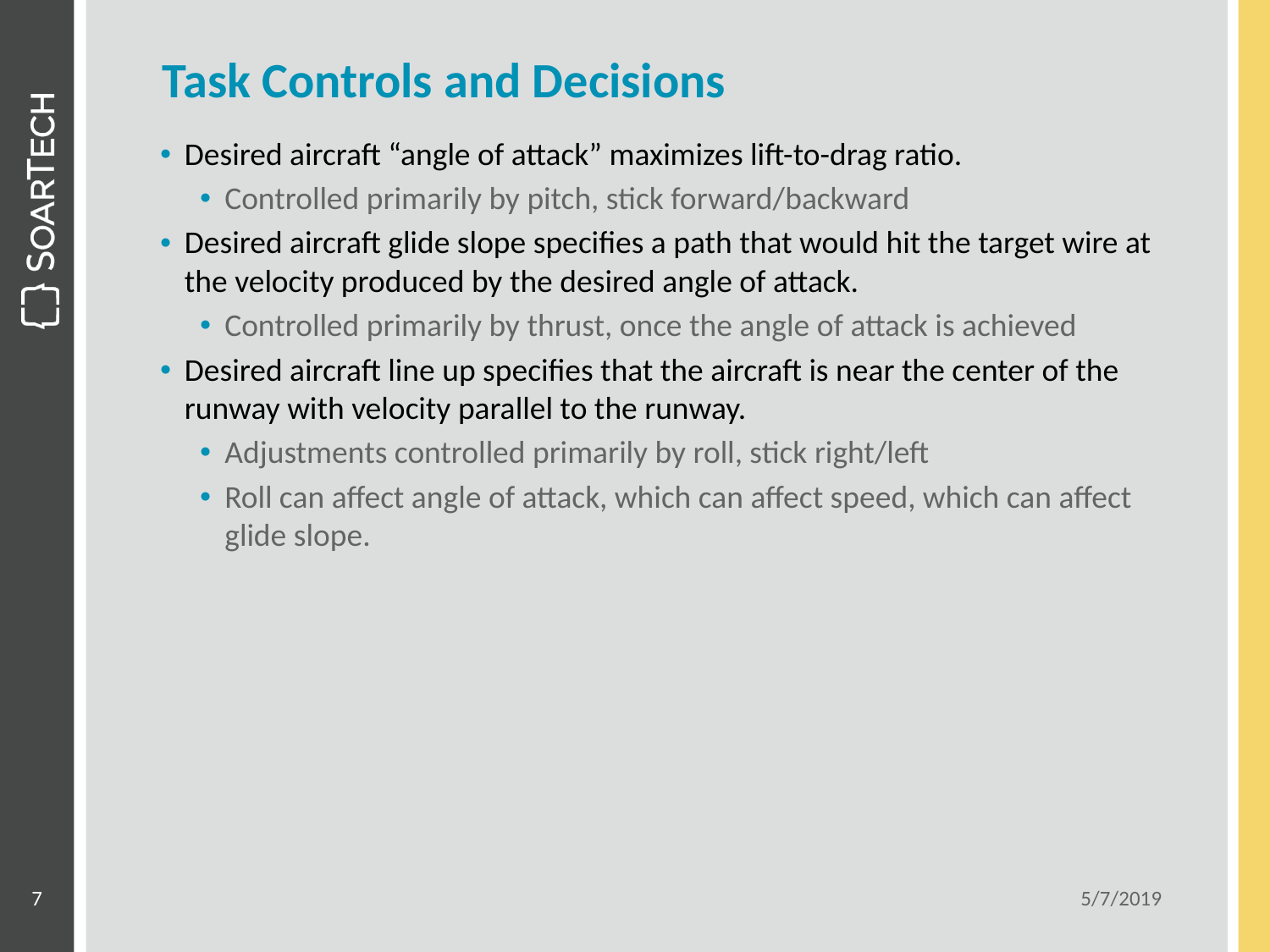

# Task Controls and Decisions
Desired aircraft “angle of attack” maximizes lift-to-drag ratio.
Controlled primarily by pitch, stick forward/backward
Desired aircraft glide slope specifies a path that would hit the target wire at the velocity produced by the desired angle of attack.
Controlled primarily by thrust, once the angle of attack is achieved
Desired aircraft line up specifies that the aircraft is near the center of the runway with velocity parallel to the runway.
Adjustments controlled primarily by roll, stick right/left
Roll can affect angle of attack, which can affect speed, which can affect glide slope.
7
5/7/2019